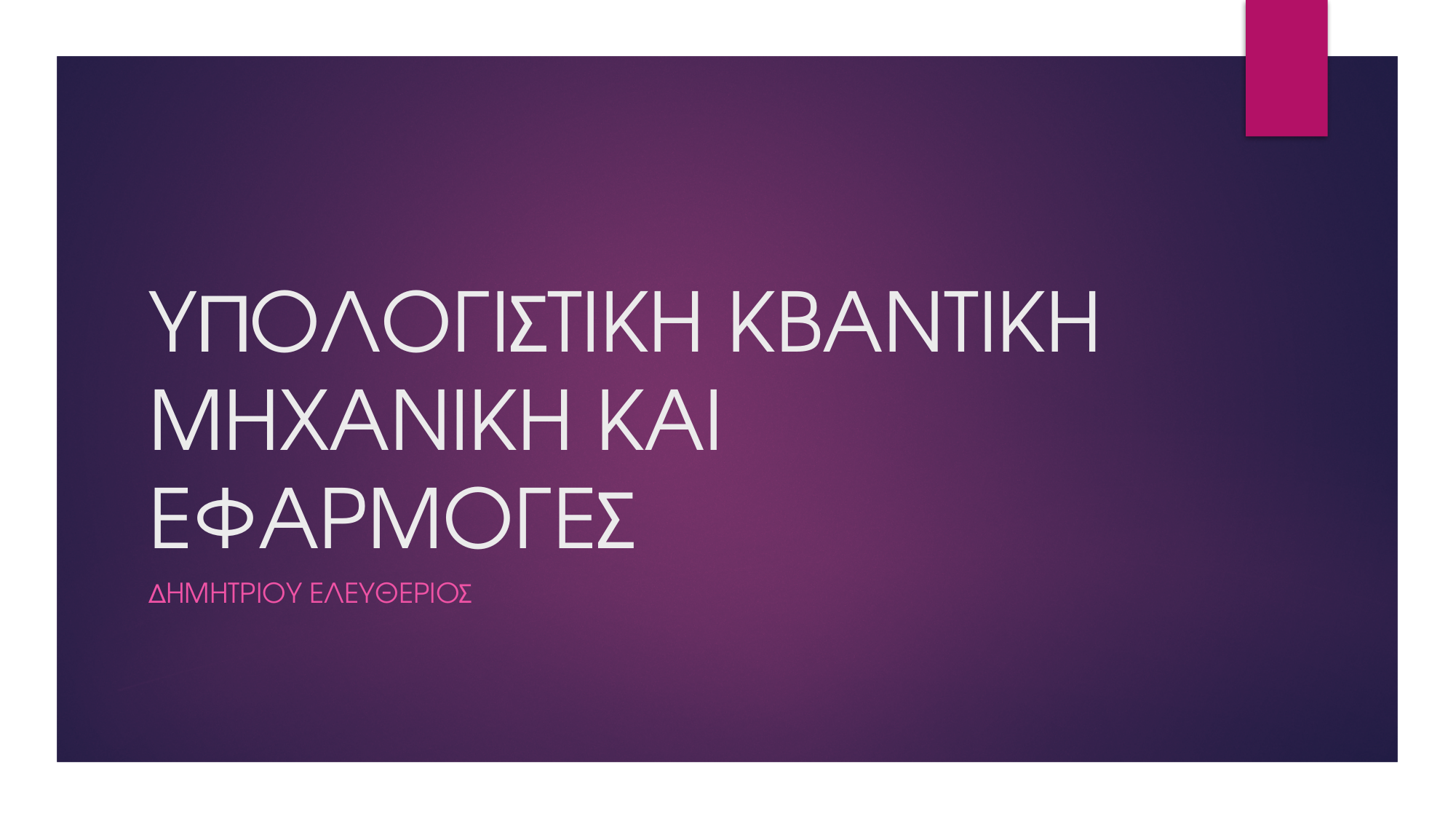

# ΥΠΟΛΟΓΙΣΤΙΚΗ ΚΒΑΝΤΙΚΗ ΜΗΧΑΝΙΚΗ ΚΑΙ ΕΦΑΡΜΟΓΕΣ
ΔΗΜΗΤΡΙΟΥ ΕΛΕΥΘΕΡΙΟΣ